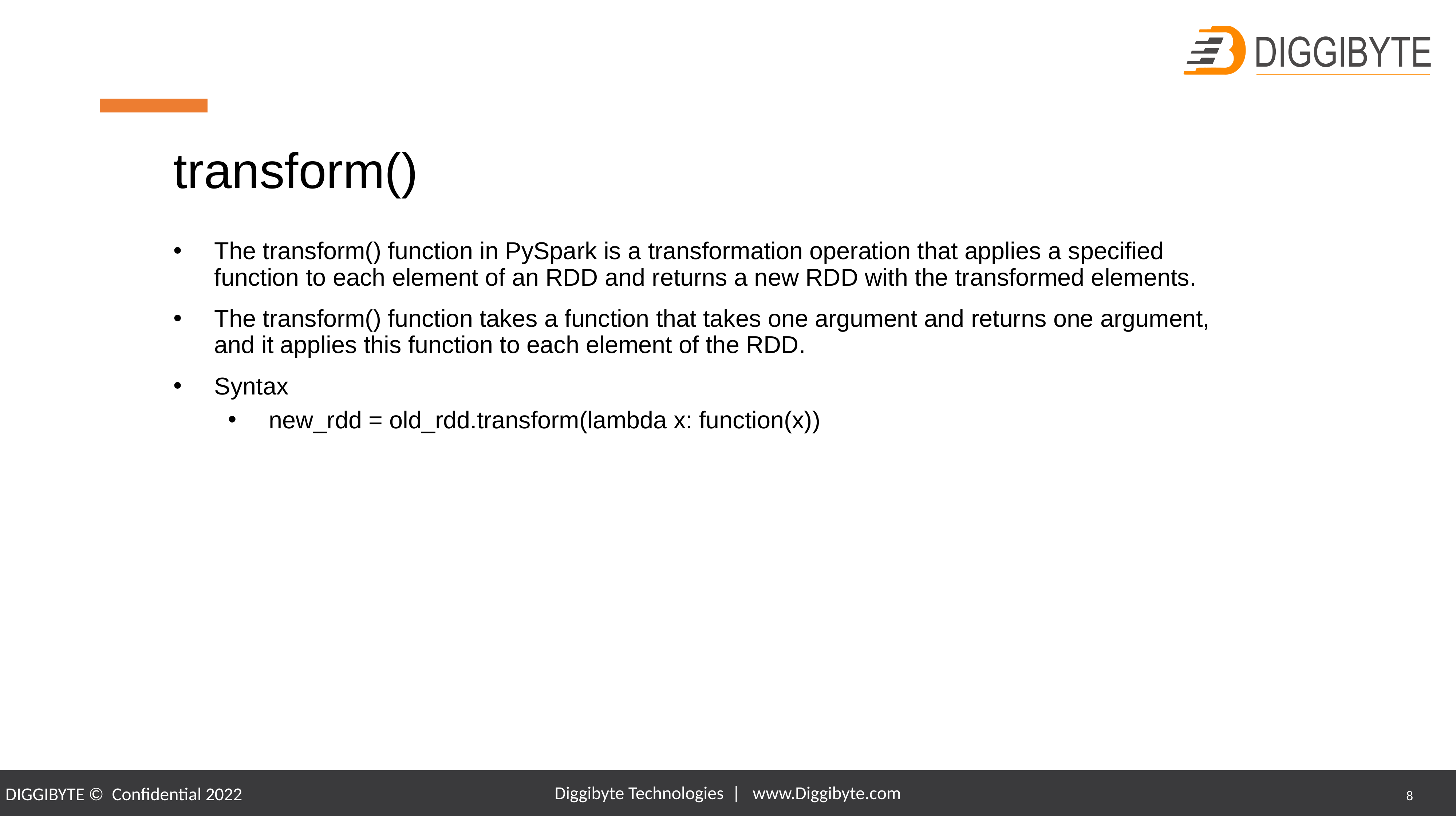

# transform()
The transform() function in PySpark is a transformation operation that applies a specified function to each element of an RDD and returns a new RDD with the transformed elements.
The transform() function takes a function that takes one argument and returns one argument, and it applies this function to each element of the RDD.
Syntax
new_rdd = old_rdd.transform(lambda x: function(x))
Diggibyte Technologies  |   www.Diggibyte.com
8